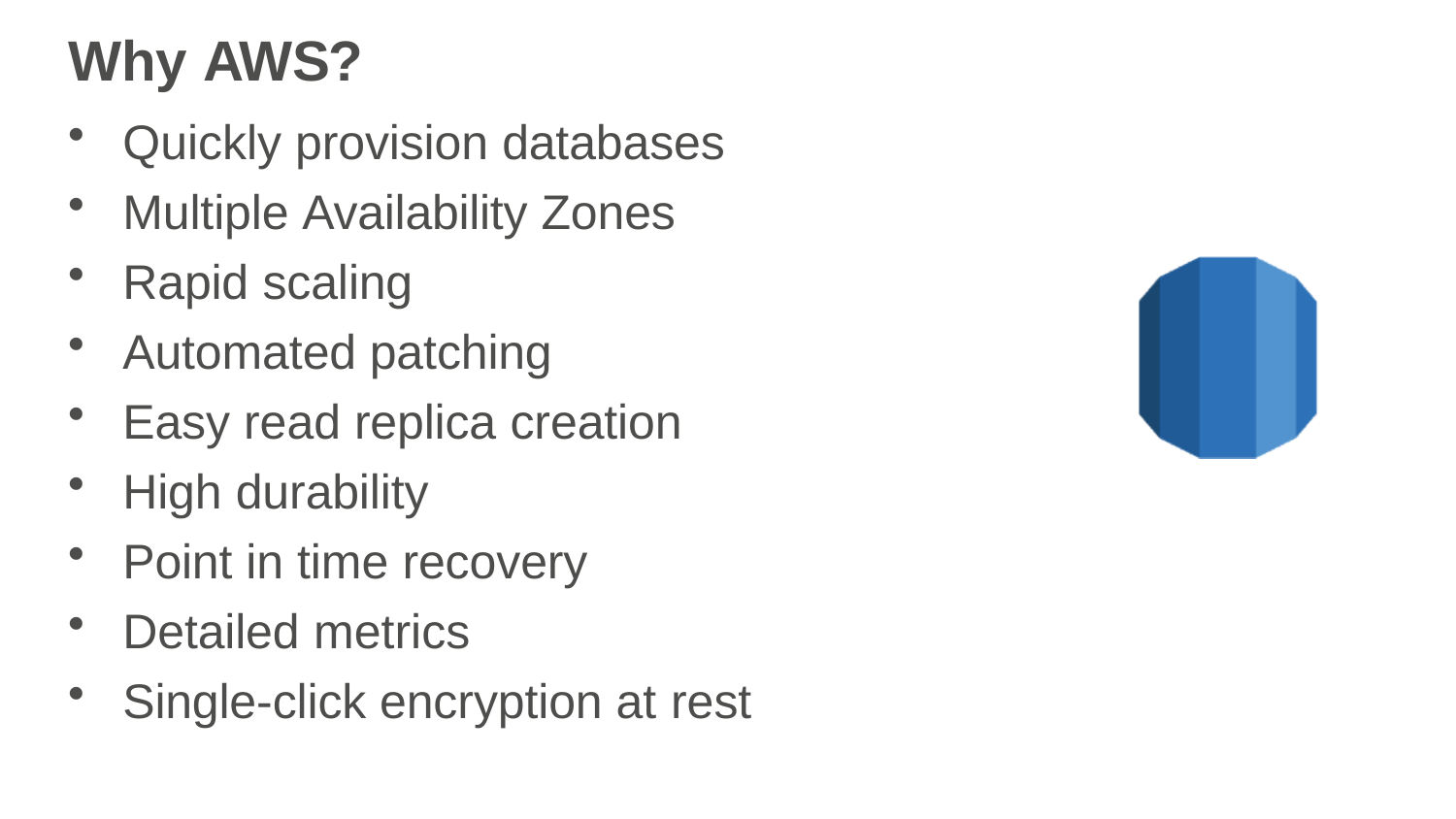

# Why AWS?
Quickly provision databases
Multiple Availability Zones
Rapid scaling
Automated patching
Easy read replica creation
High durability
Point in time recovery
Detailed metrics
Single-click encryption at rest